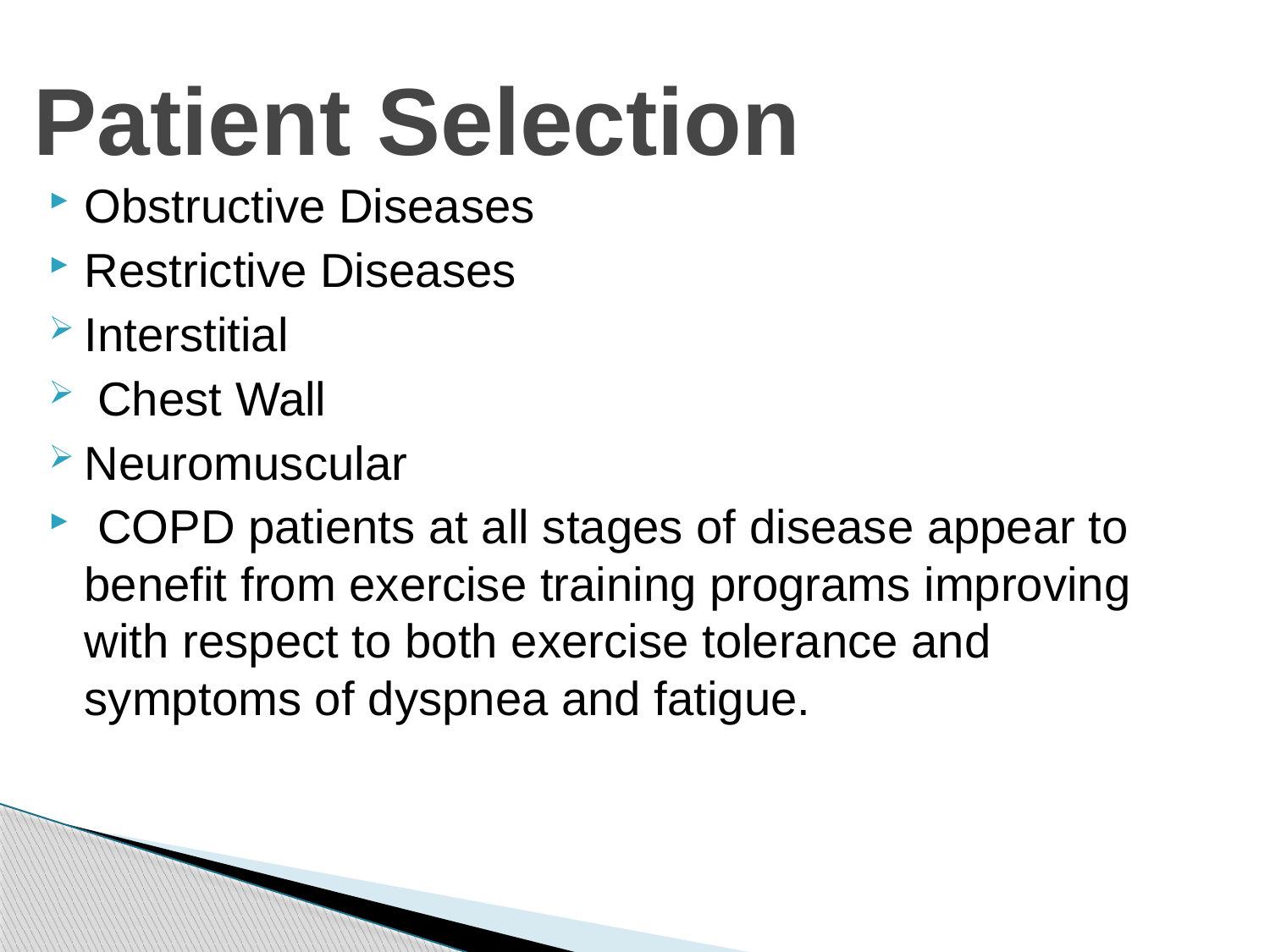

# Patient Selection
Obstructive Diseases
Restrictive Diseases
Interstitial
 Chest Wall
Neuromuscular
 COPD patients at all stages of disease appear to benefit from exercise training programs improving with respect to both exercise tolerance and symptoms of dyspnea and fatigue.